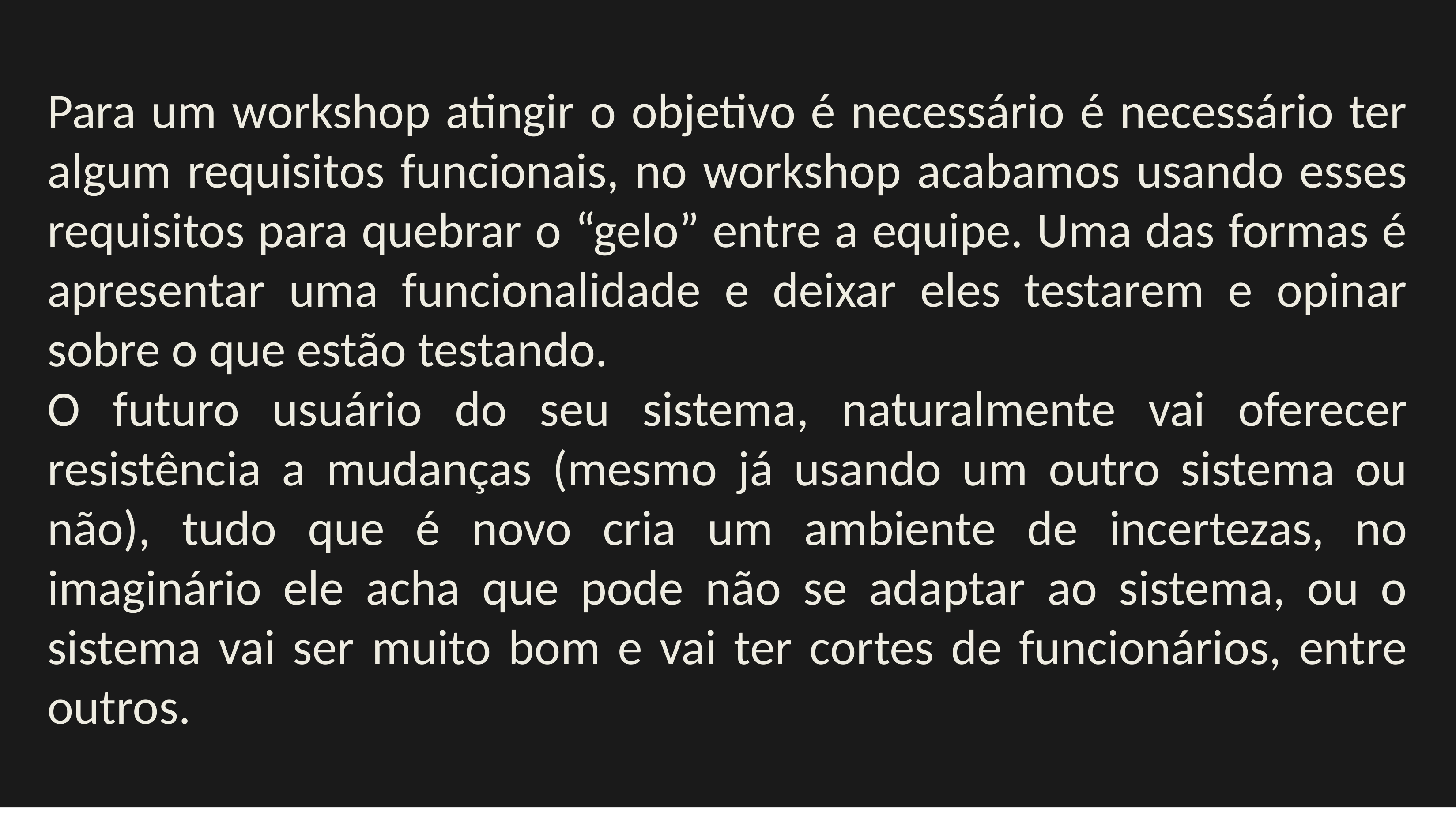

Para um workshop atingir o objetivo é necessário é necessário ter algum requisitos funcionais, no workshop acabamos usando esses requisitos para quebrar o “gelo” entre a equipe. Uma das formas é apresentar uma funcionalidade e deixar eles testarem e opinar sobre o que estão testando.
O futuro usuário do seu sistema, naturalmente vai oferecer resistência a mudanças (mesmo já usando um outro sistema ou não), tudo que é novo cria um ambiente de incertezas, no imaginário ele acha que pode não se adaptar ao sistema, ou o sistema vai ser muito bom e vai ter cortes de funcionários, entre outros.